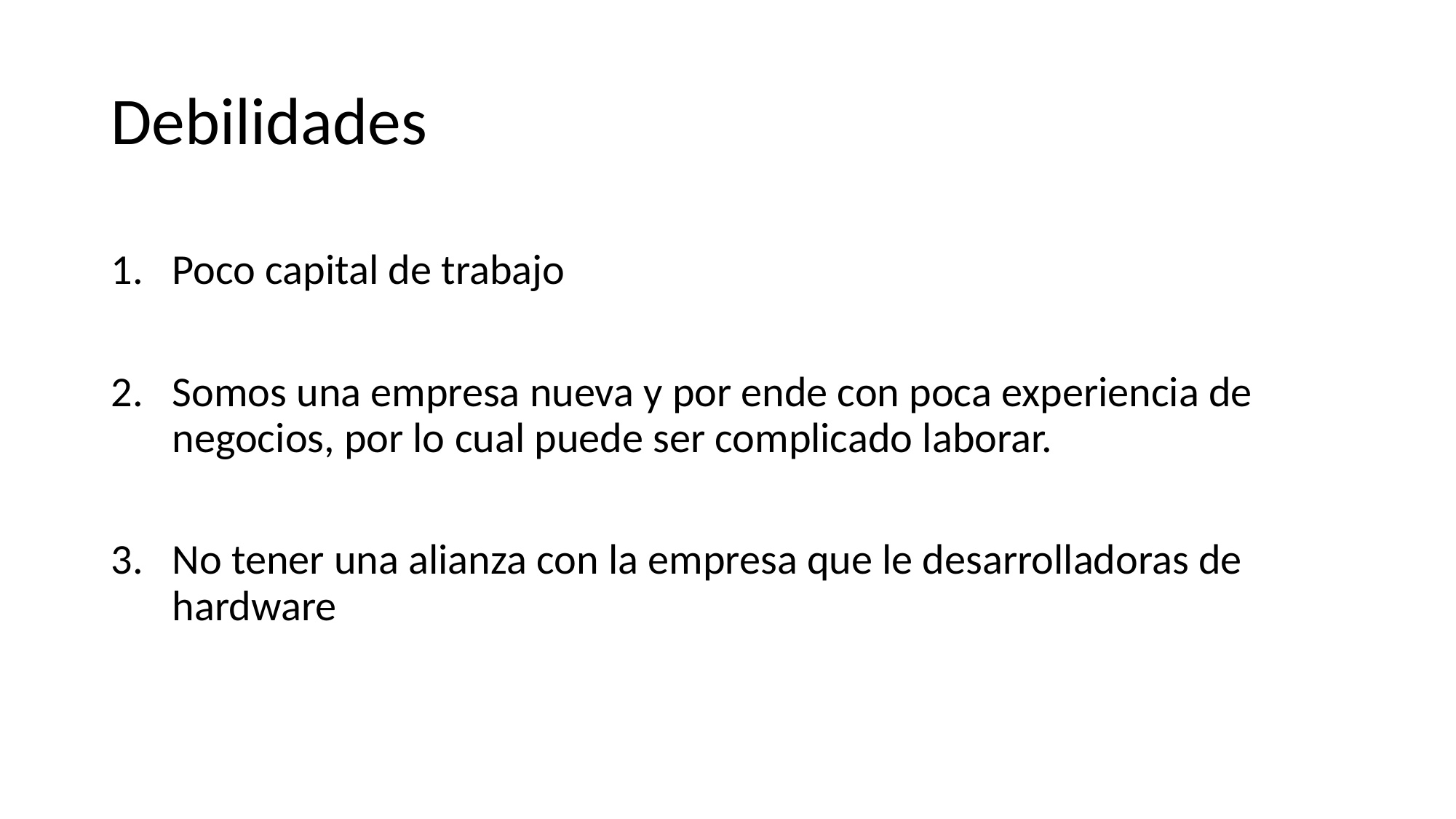

# Debilidades
Poco capital de trabajo

Somos una empresa nueva y por ende con poca experiencia de negocios, por lo cual puede ser complicado laborar.

No tener una alianza con la empresa que le desarrolladoras de hardware